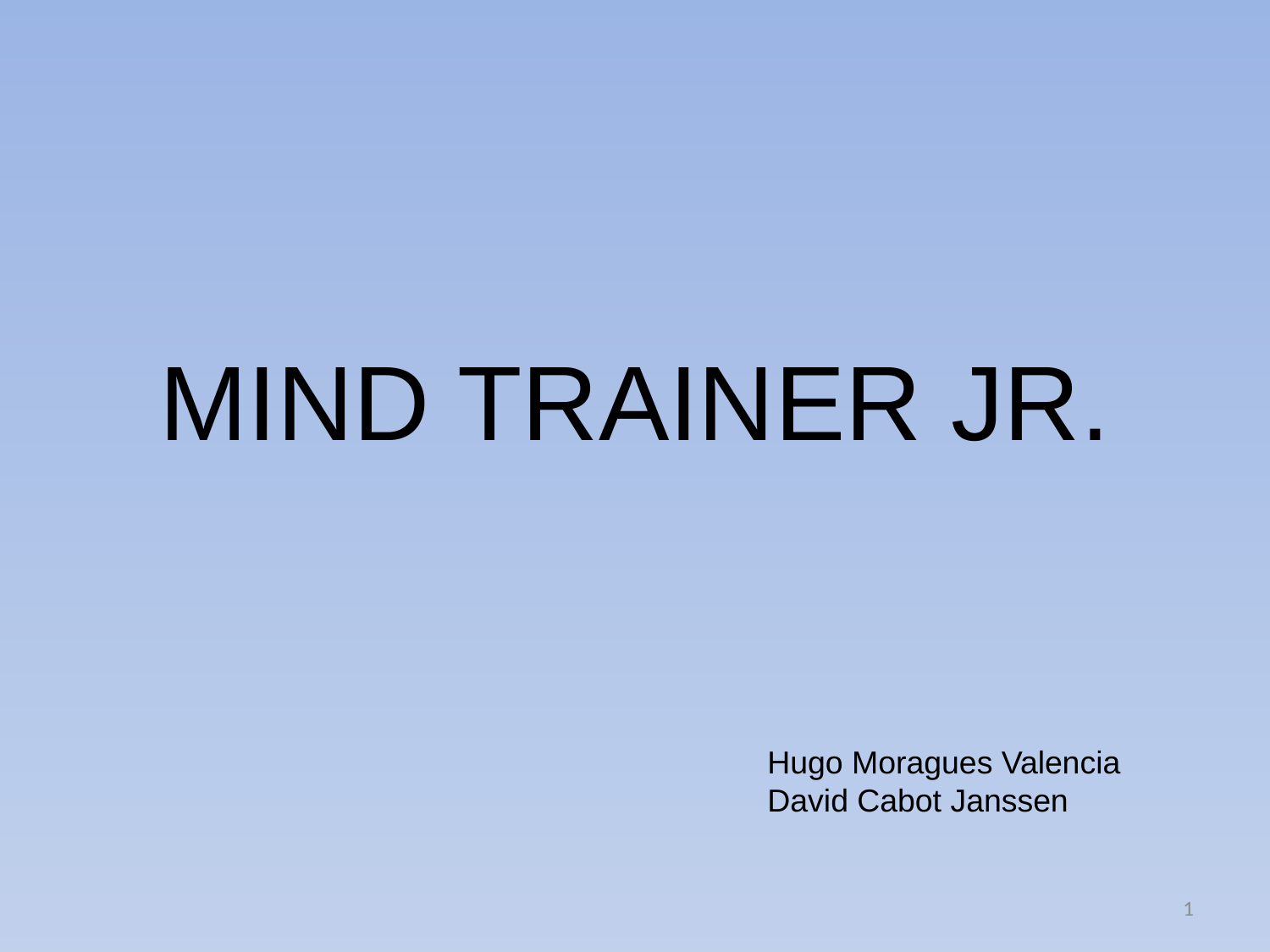

# MIND TRAINER JR.
Hugo Moragues Valencia
David Cabot Janssen
1